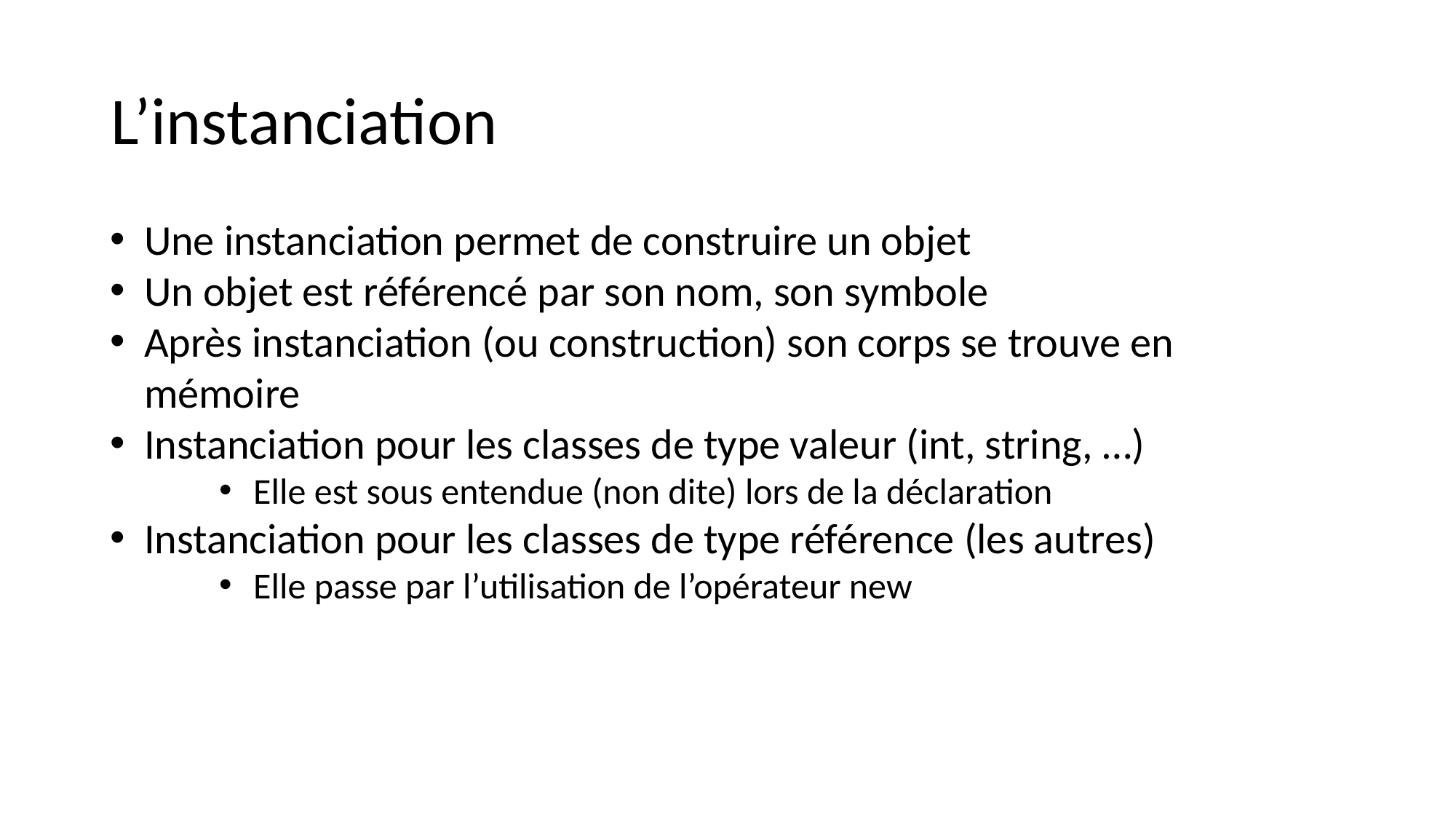

# L’instanciation
Une instanciation permet de construire un objet
Un objet est référencé par son nom, son symbole
Après instanciation (ou construction) son corps se trouve en mémoire
Instanciation pour les classes de type valeur (int, string, …)
Elle est sous entendue (non dite) lors de la déclaration
Instanciation pour les classes de type référence (les autres)
Elle passe par l’utilisation de l’opérateur new